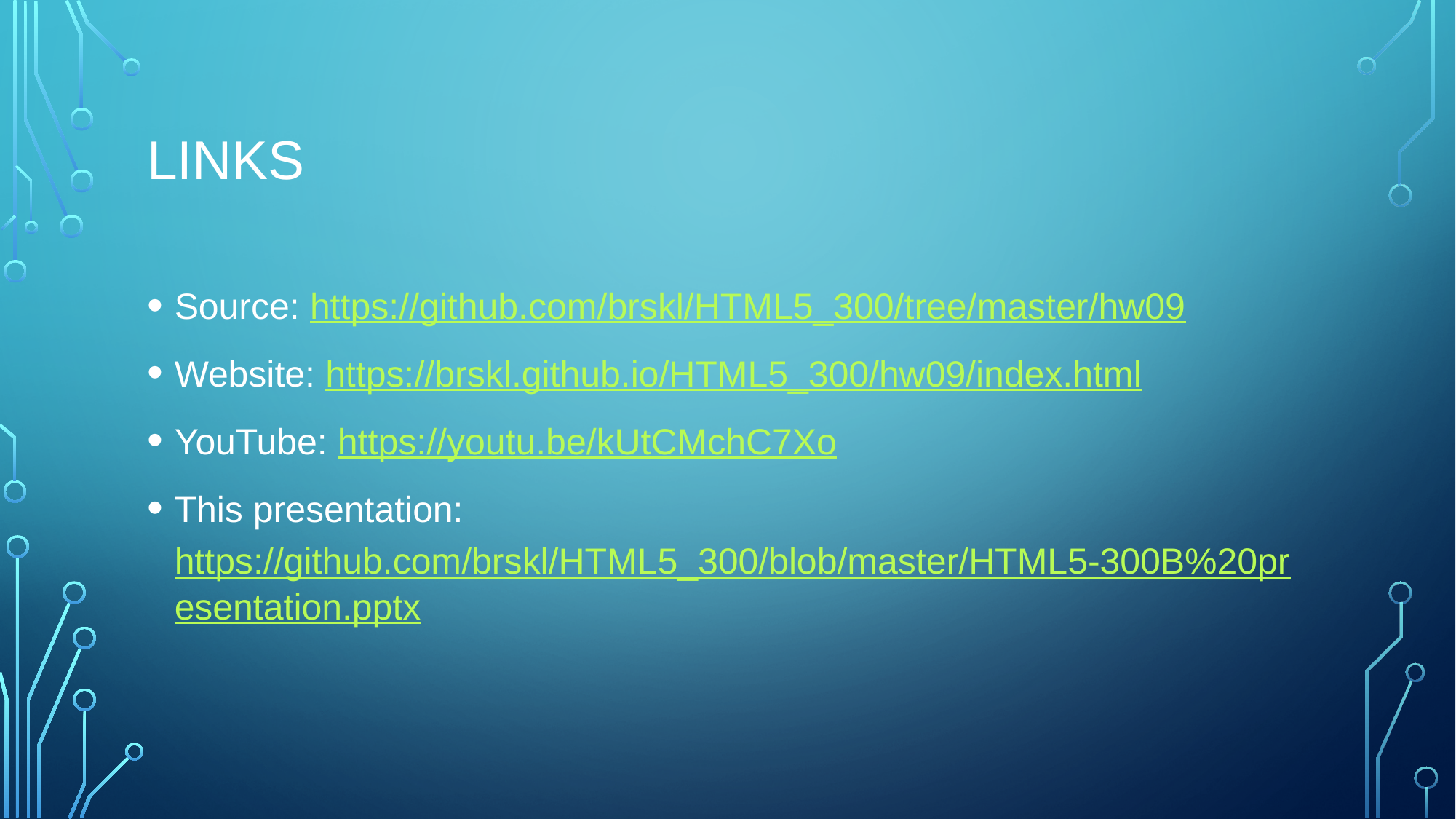

# Links
Source: https://github.com/brskl/HTML5_300/tree/master/hw09
Website: https://brskl.github.io/HTML5_300/hw09/index.html
YouTube: https://youtu.be/kUtCMchC7Xo
This presentation: https://github.com/brskl/HTML5_300/blob/master/HTML5-300B%20presentation.pptx